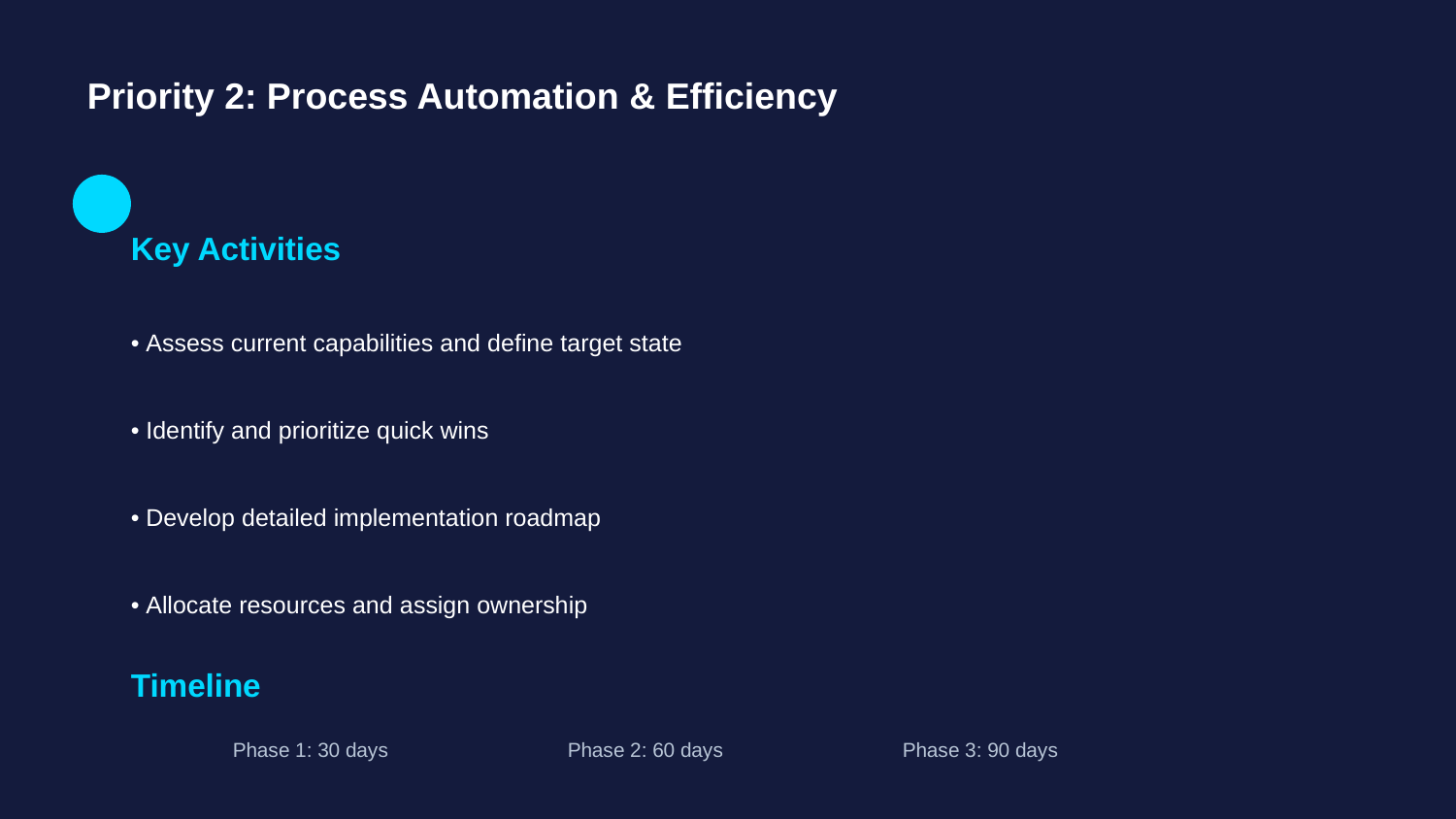

Priority 2: Process Automation & Efficiency

Key Activities
• Assess current capabilities and define target state
• Identify and prioritize quick wins
• Develop detailed implementation roadmap
• Allocate resources and assign ownership
Timeline
Phase 1: 30 days
Phase 2: 60 days
Phase 3: 90 days